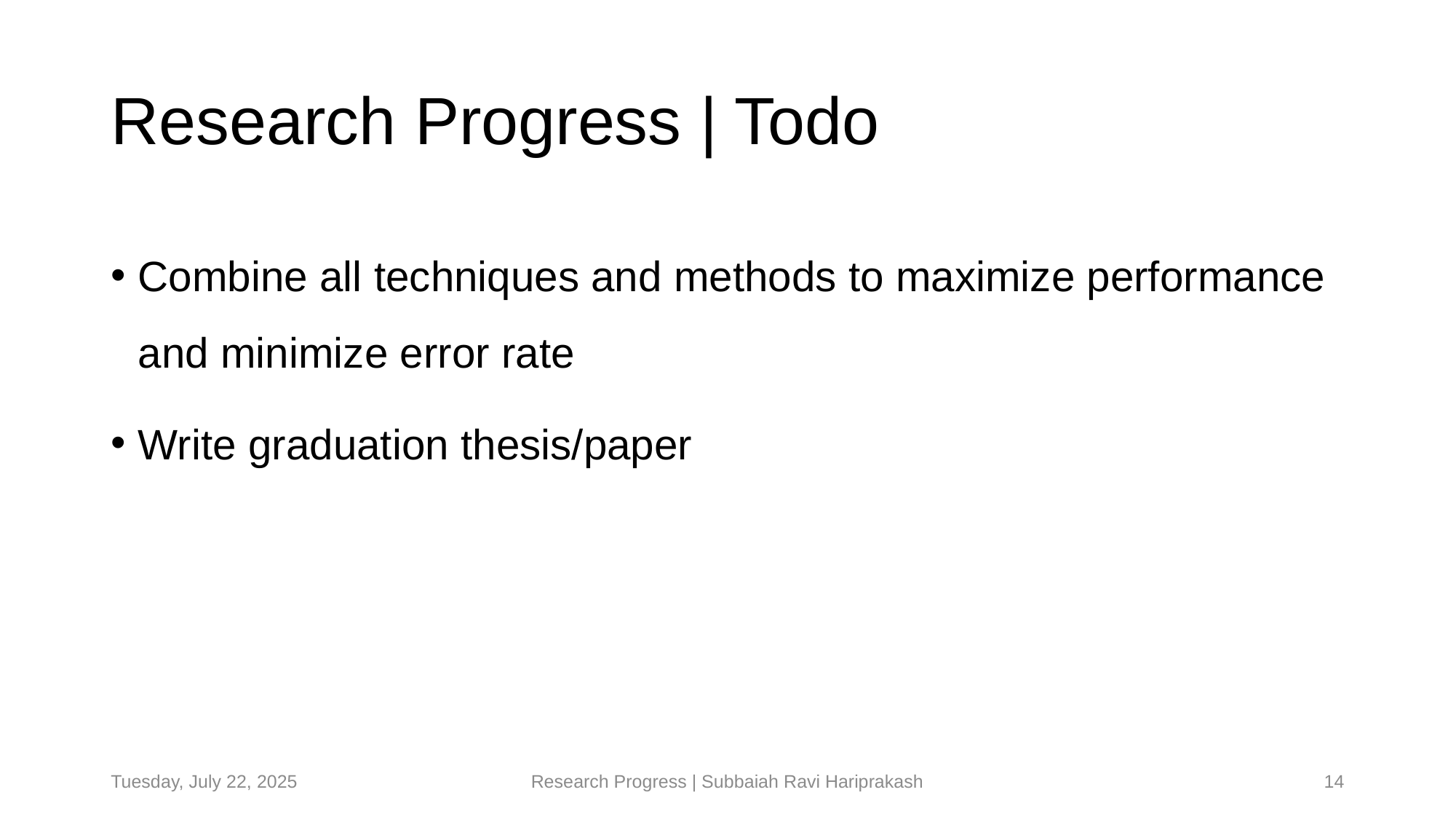

# Research Progress | Todo
Combine all techniques and methods to maximize performance and minimize error rate
Write graduation thesis/paper
Tuesday, July 22, 2025
Research Progress | Subbaiah Ravi Hariprakash
14